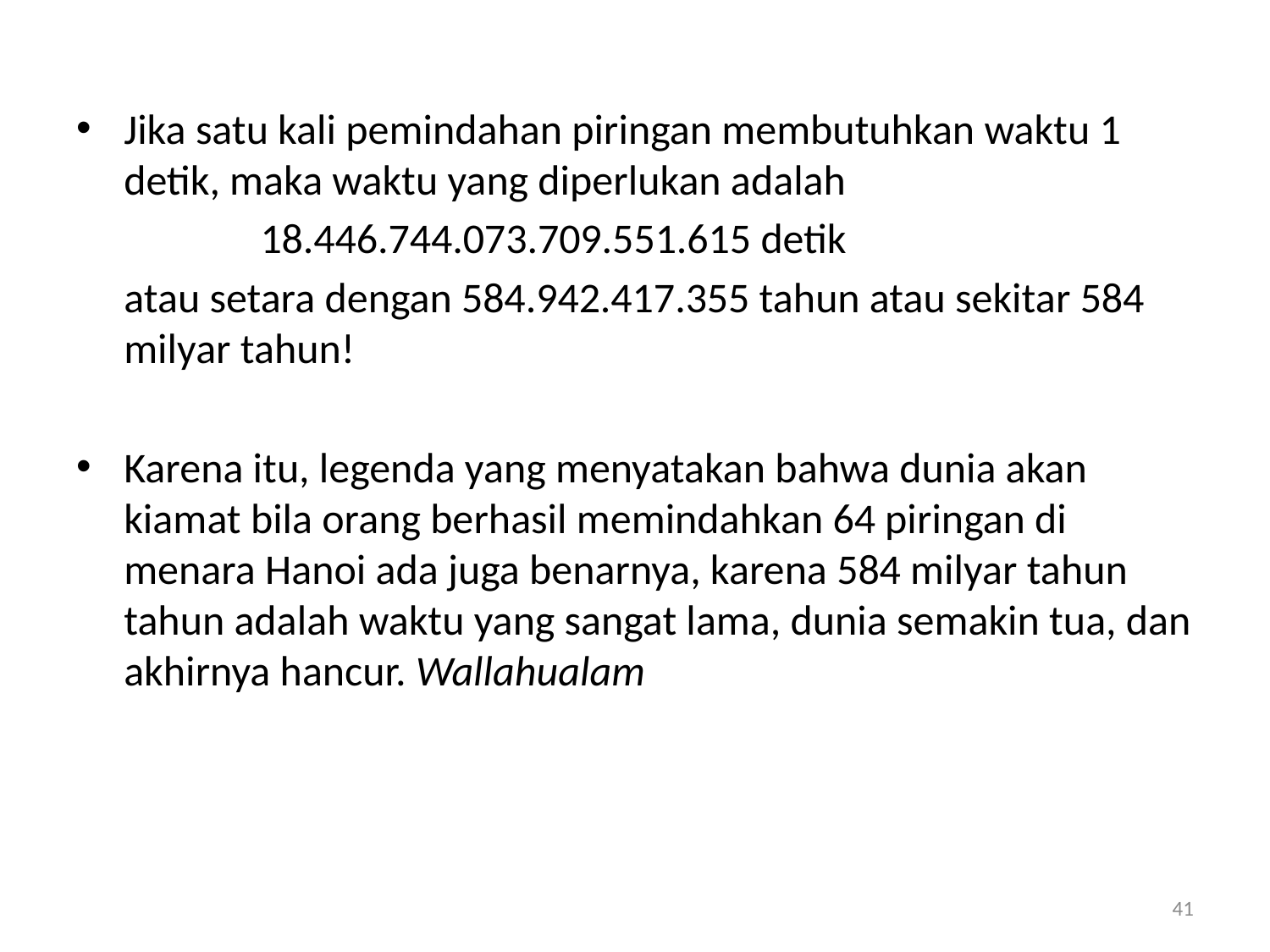

Jika satu kali pemindahan piringan membutuhkan waktu 1 detik, maka waktu yang diperlukan adalah
		 18.446.744.073.709.551.615 detik
	atau setara dengan 584.942.417.355 tahun atau sekitar 584 milyar tahun!

Karena itu, legenda yang menyatakan bahwa dunia akan kiamat bila orang berhasil memindahkan 64 piringan di menara Hanoi ada juga benarnya, karena 584 milyar tahun tahun adalah waktu yang sangat lama, dunia semakin tua, dan akhirnya hancur. Wallahualam

41